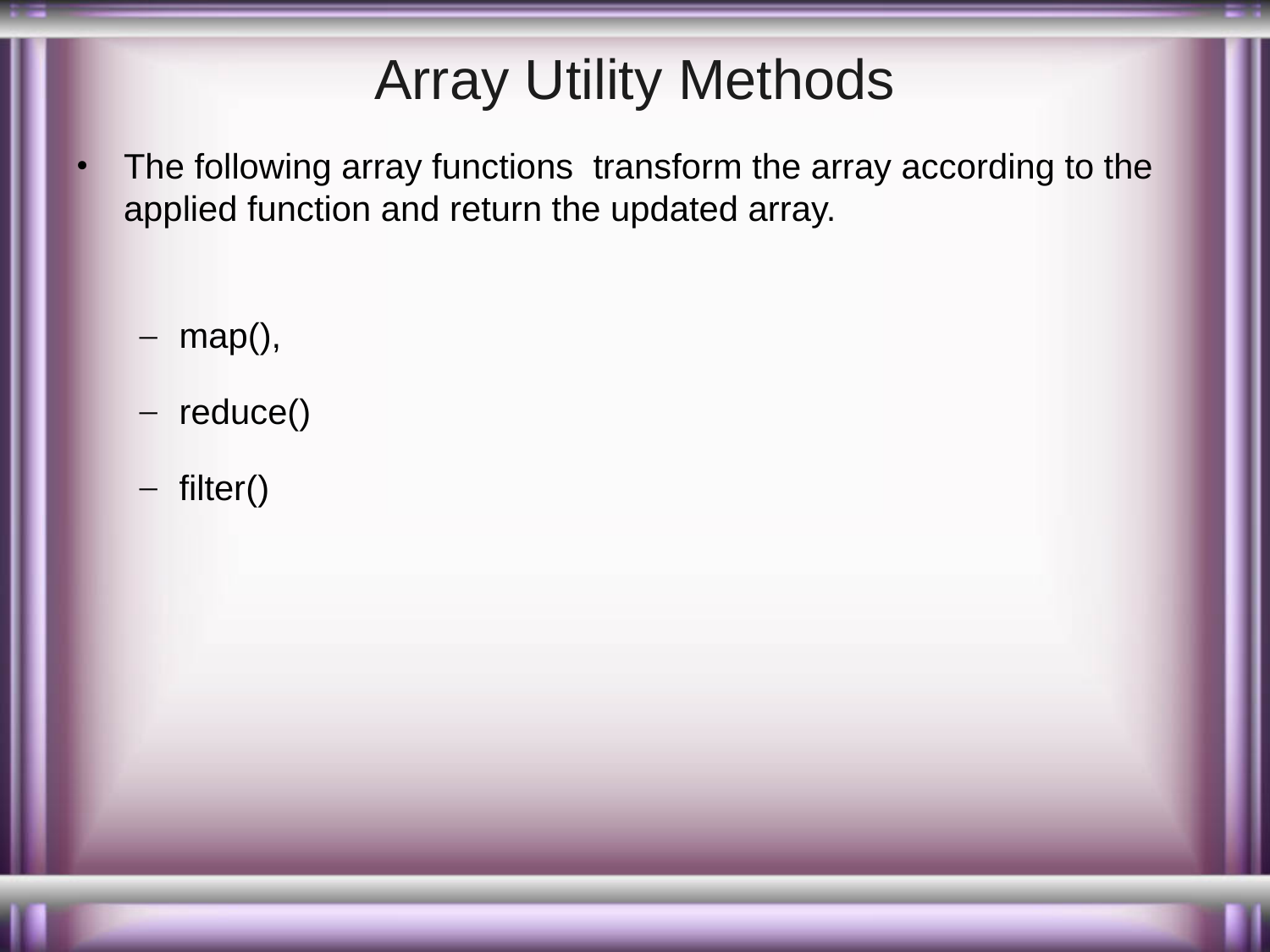

# Array Utility Methods
The following array functions  transform the array according to the applied function and return the updated array.

map(),
reduce()
filter()